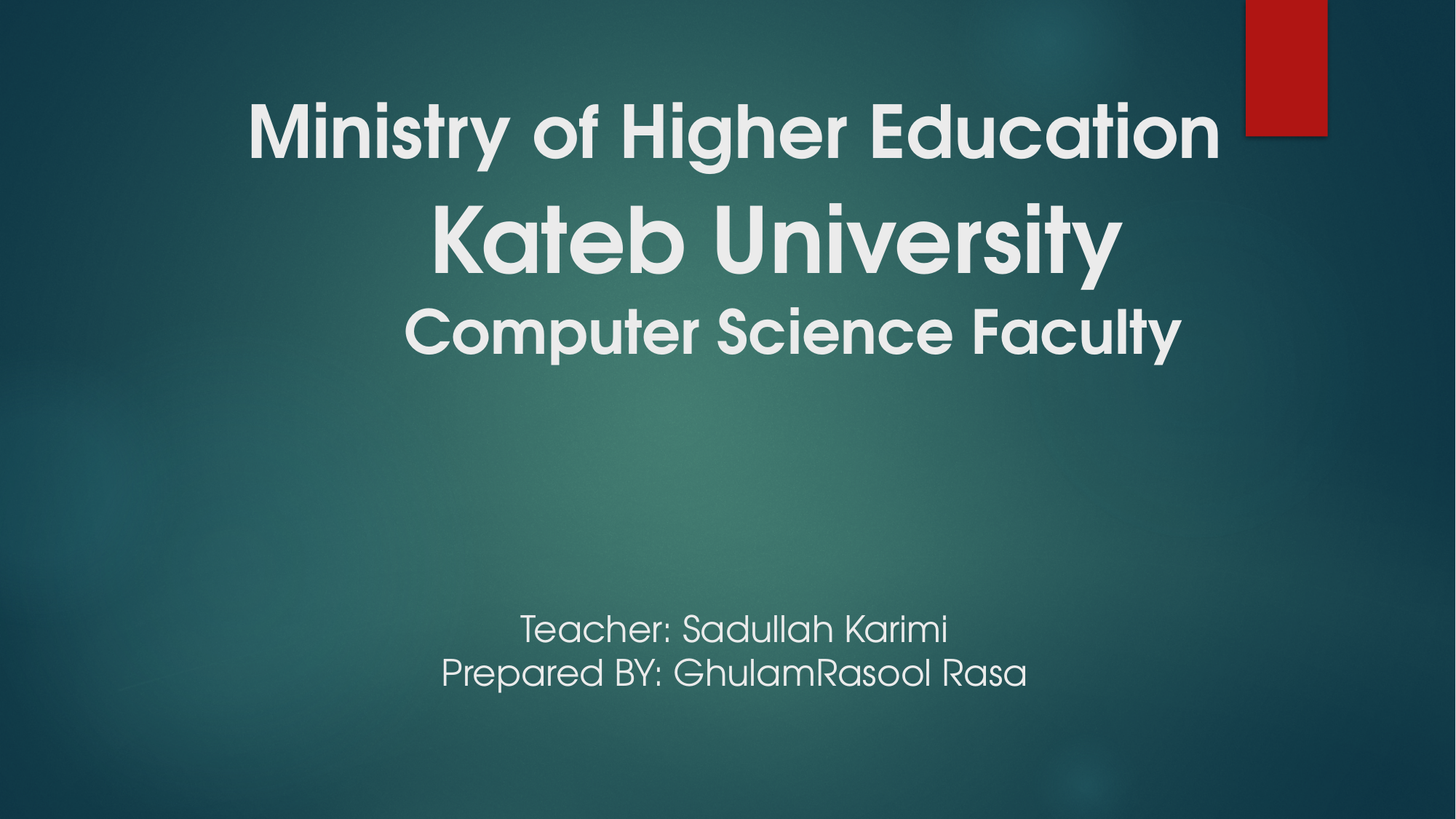

# Ministry of Higher Education Kateb University Computer Science Faculty Teacher: Sadullah Karimi Prepared BY: GhulamRasool Rasa